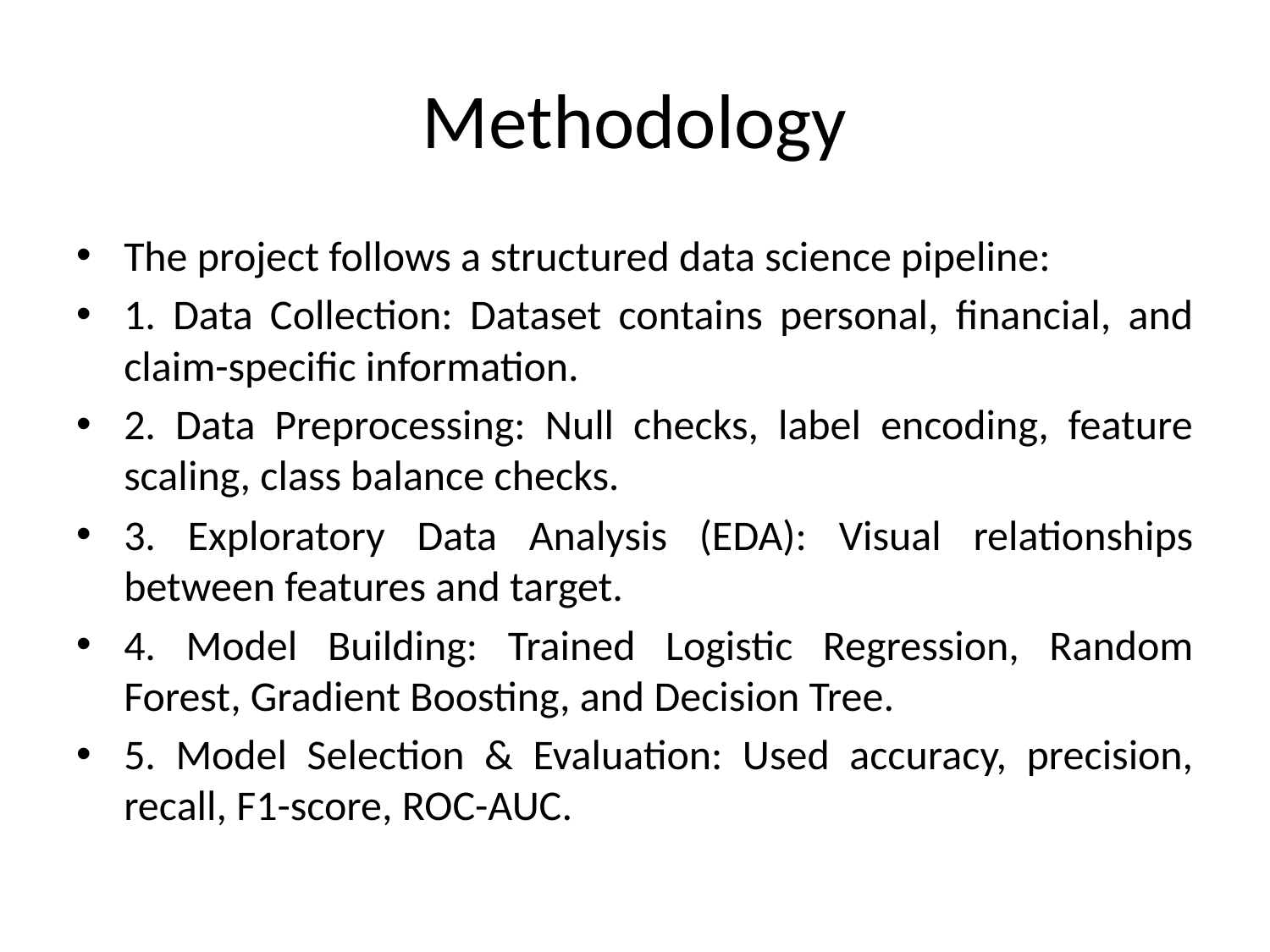

# Methodology
The project follows a structured data science pipeline:
1. Data Collection: Dataset contains personal, financial, and claim-specific information.
2. Data Preprocessing: Null checks, label encoding, feature scaling, class balance checks.
3. Exploratory Data Analysis (EDA): Visual relationships between features and target.
4. Model Building: Trained Logistic Regression, Random Forest, Gradient Boosting, and Decision Tree.
5. Model Selection & Evaluation: Used accuracy, precision, recall, F1-score, ROC-AUC.